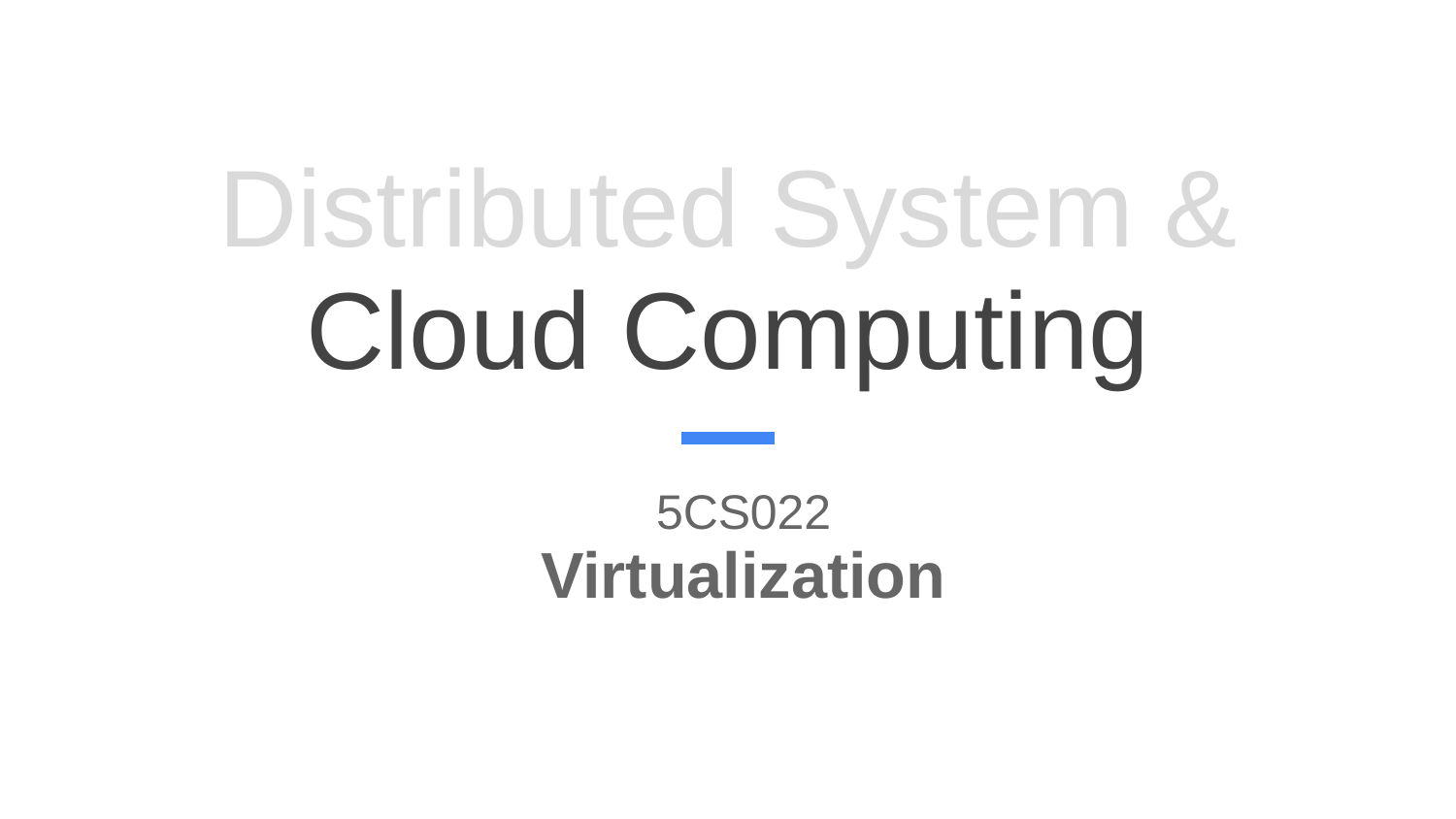

# Distributed System & Cloud Computing
5CS022
Virtualization